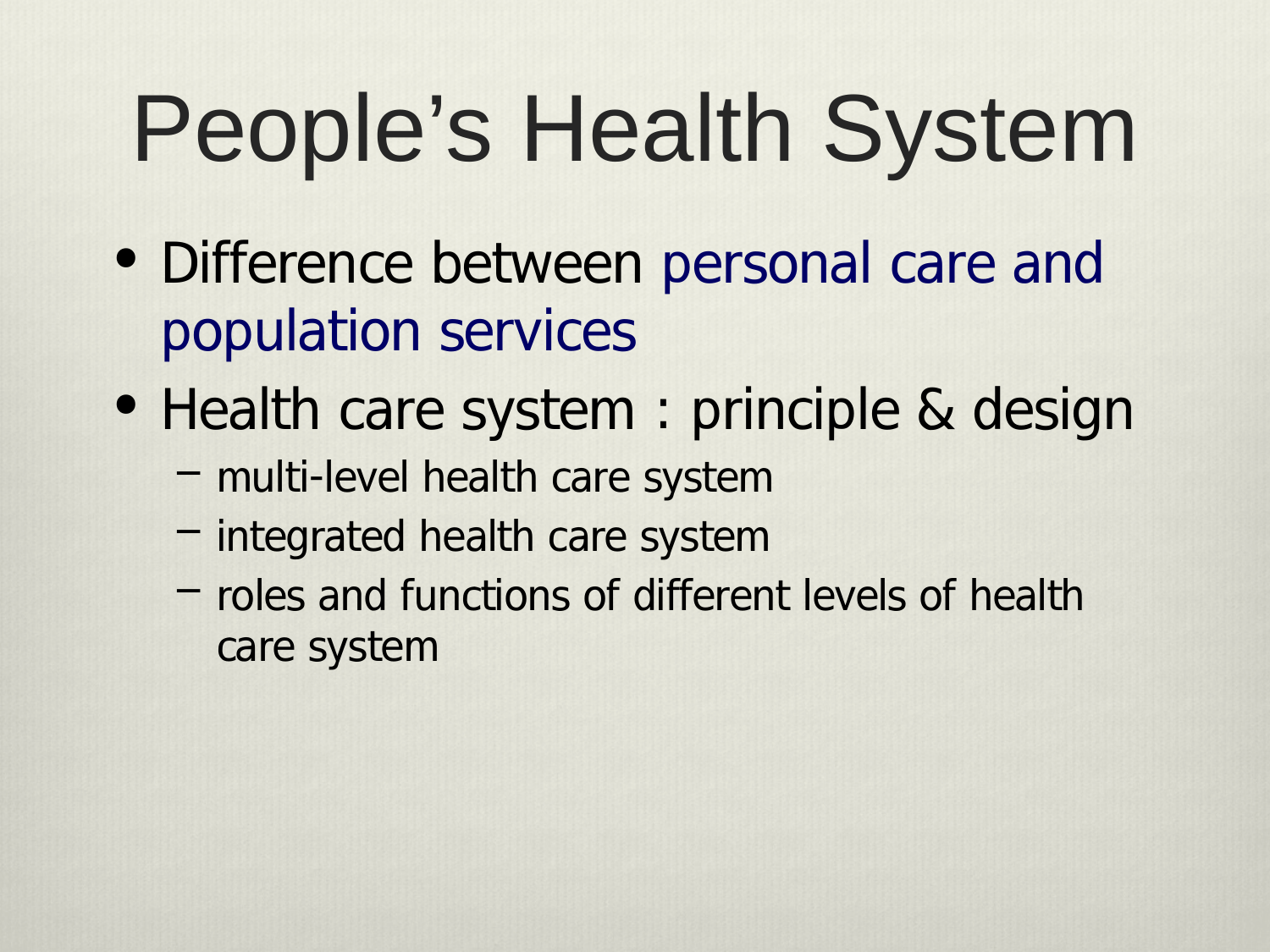

# People’s Health System
Difference between personal care and population services
Health care system : principle & design
multi-level health care system
integrated health care system
roles and functions of different levels of health care system